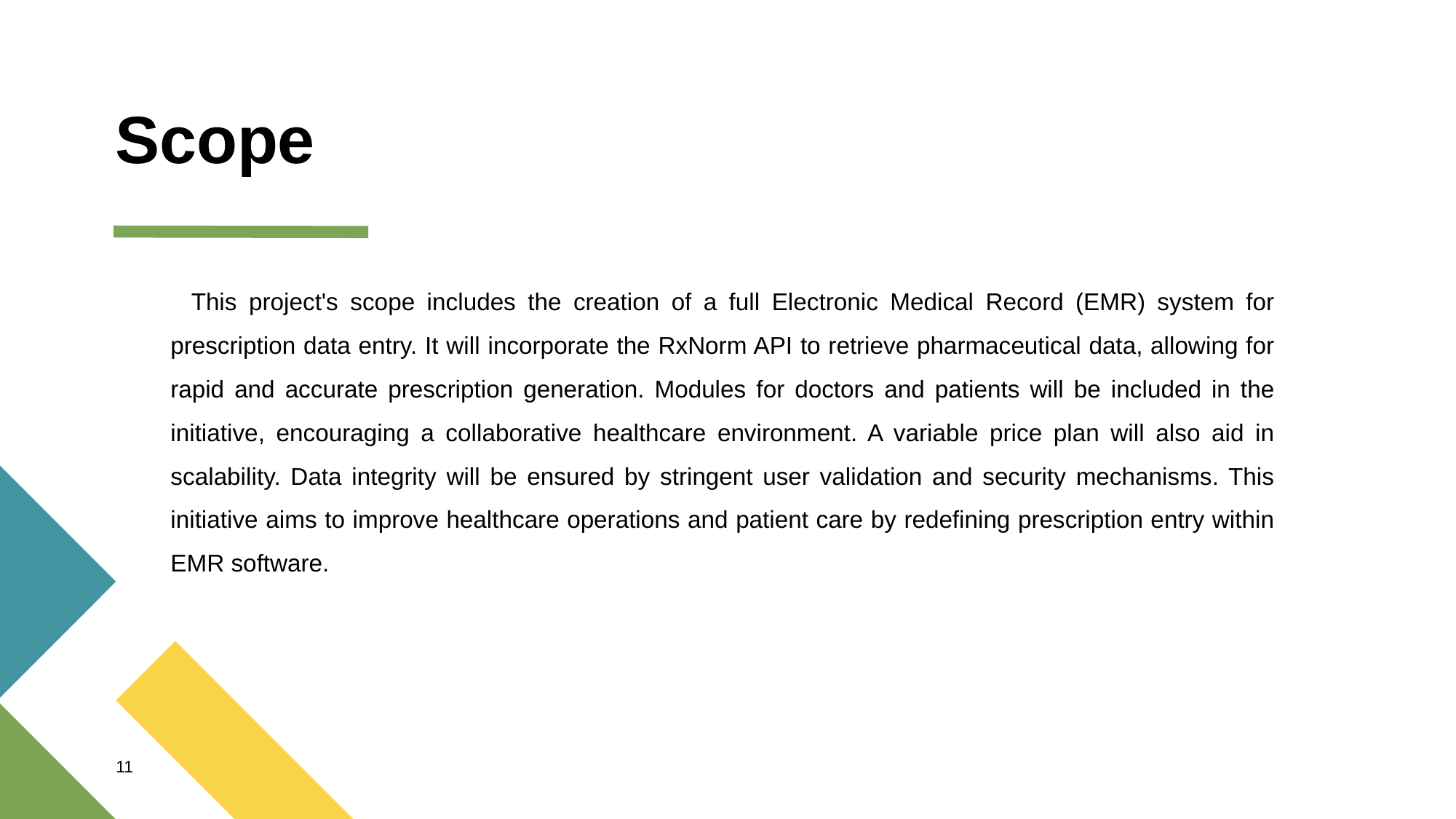

# Scope
    This project's scope includes the creation of a full Electronic Medical Record (EMR) system for prescription data entry. It will incorporate the RxNorm API to retrieve pharmaceutical data, allowing for rapid and accurate prescription generation. Modules for doctors and patients will be included in the initiative, encouraging a collaborative healthcare environment. A variable price plan will also aid in scalability. Data integrity will be ensured by stringent user validation and security mechanisms. This initiative aims to improve healthcare operations and patient care by redefining prescription entry within EMR software.

11